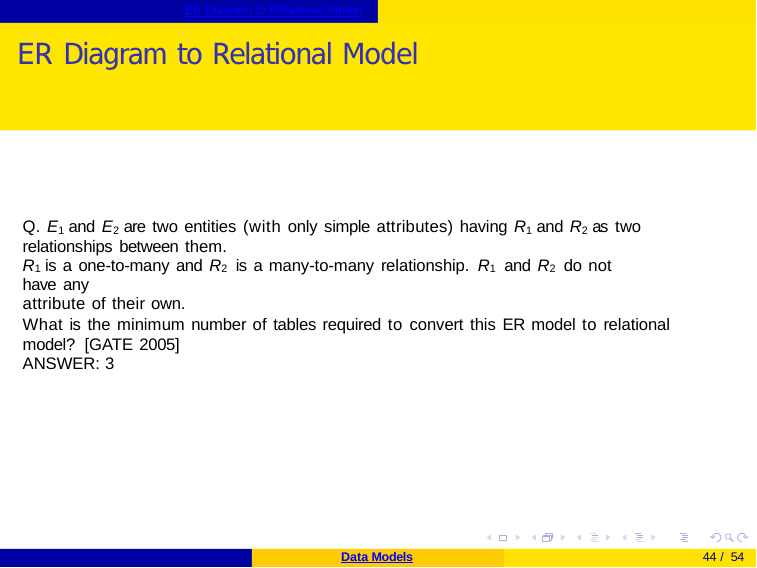

ER Diagram to Relational Model
# ER Diagram to Relational Model
Q. E1 and E2 are two entities (with only simple attributes) having R1 and R2 as two  relationships between them.
R1 is a one-to-many and R2 is a many-to-many relationship. R1 and R2 do not have any
attribute of their own.
What is the minimum number of tables required to convert this ER model to relational model?  [GATE 2005]
ANSWER: 3

Data Models

44 / 54